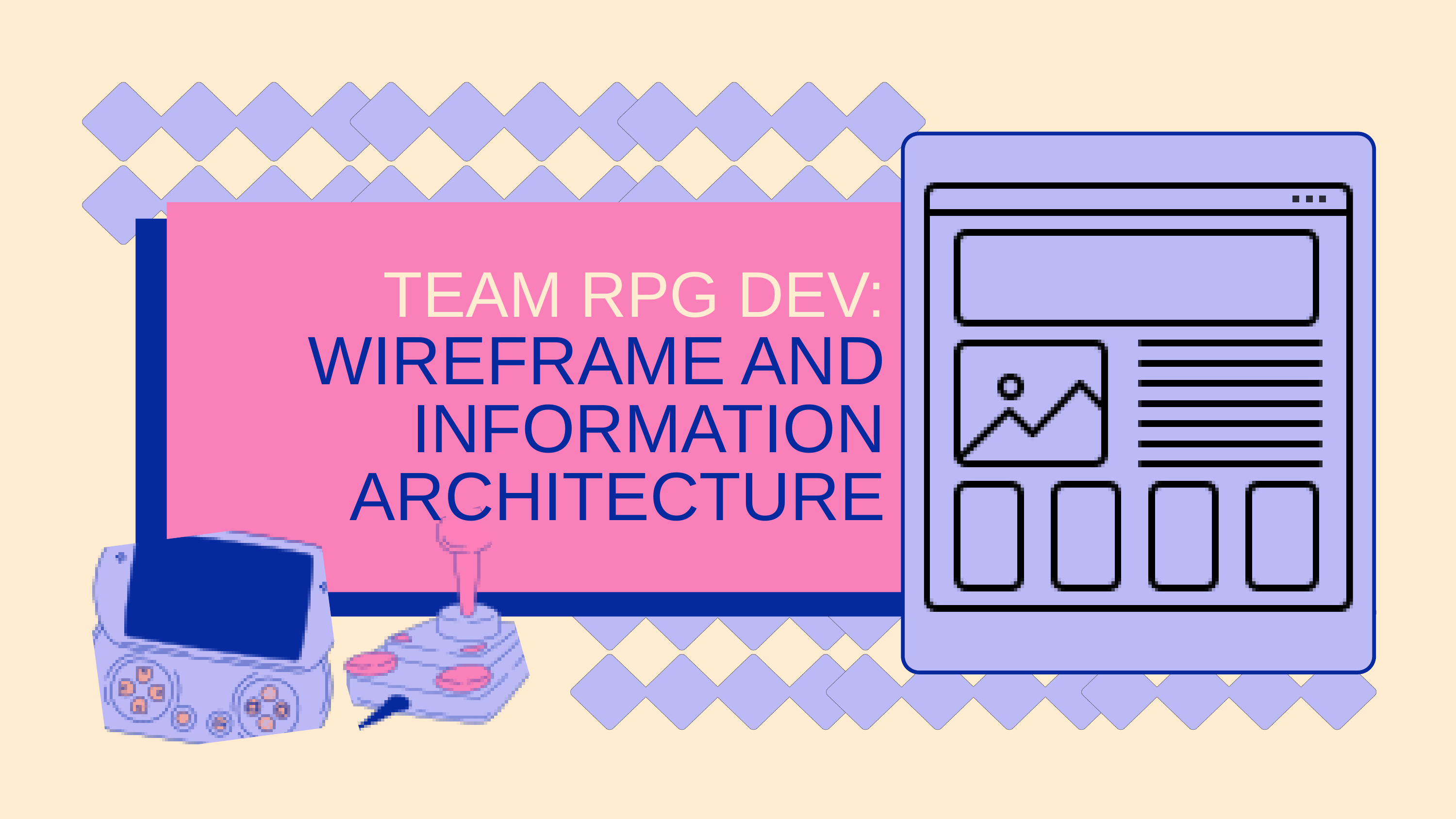

TEAM RPG DEV:
WIREFRAME AND INFORMATION ARCHITECTURE